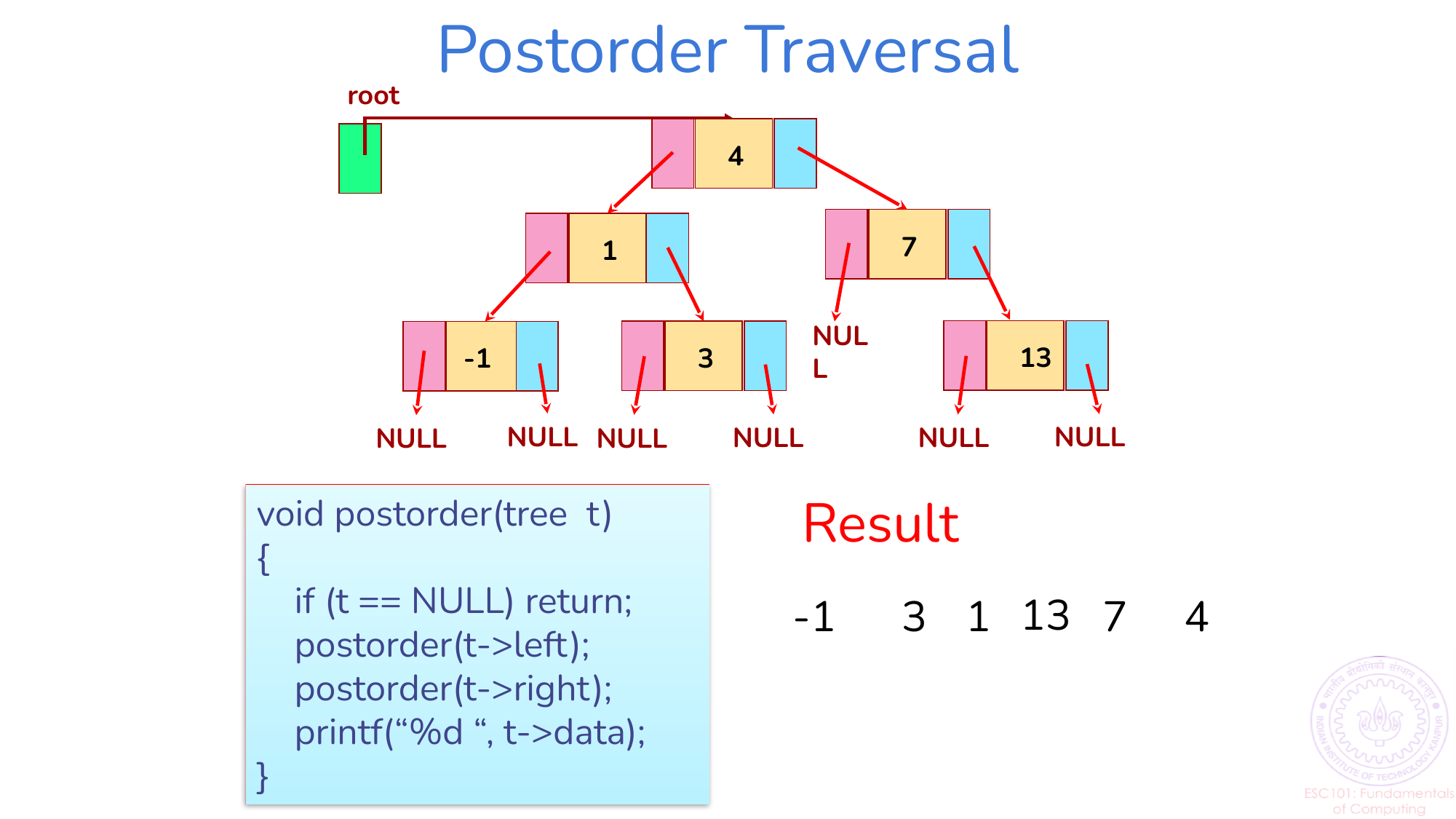

Postorder Traversal
root

4

7

1
NULL

13

3

-1
NULL
NULL
NULL
NULL
NULL
NULL
Result
void postorder(tree  t)
{
    if (t == NULL) return;
    postorder(t->left);
    postorder(t->right);
    printf(“%d “, t->data);
}
13
-1
3
1
7
4
13